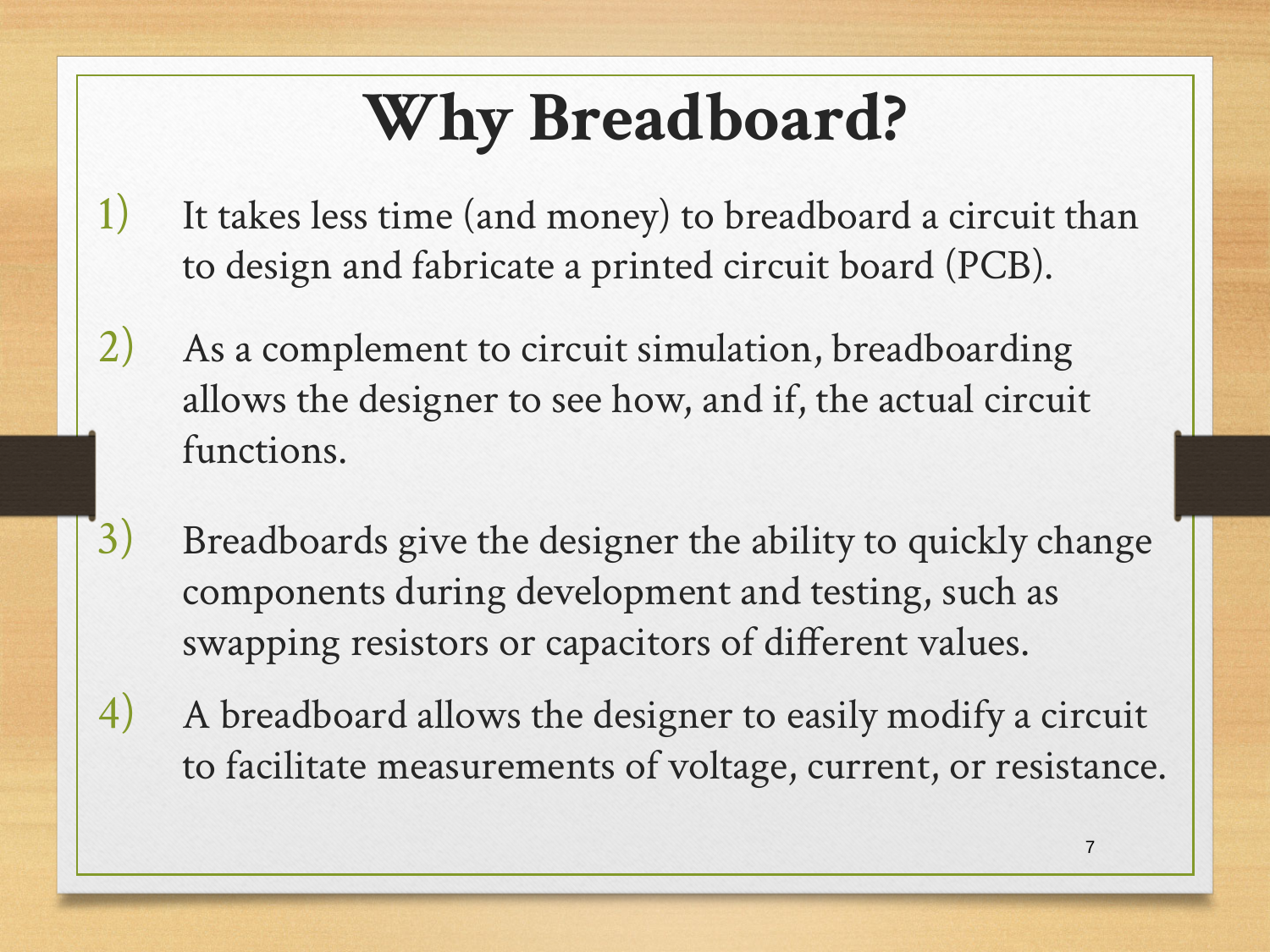

Why Breadboard?
It takes less time (and money) to breadboard a circuit than to design and fabricate a printed circuit board (PCB).
As a complement to circuit simulation, breadboarding allows the designer to see how, and if, the actual circuit functions.
Breadboards give the designer the ability to quickly change components during development and testing, such as swapping resistors or capacitors of different values.
A breadboard allows the designer to easily modify a circuit to facilitate measurements of voltage, current, or resistance.

7